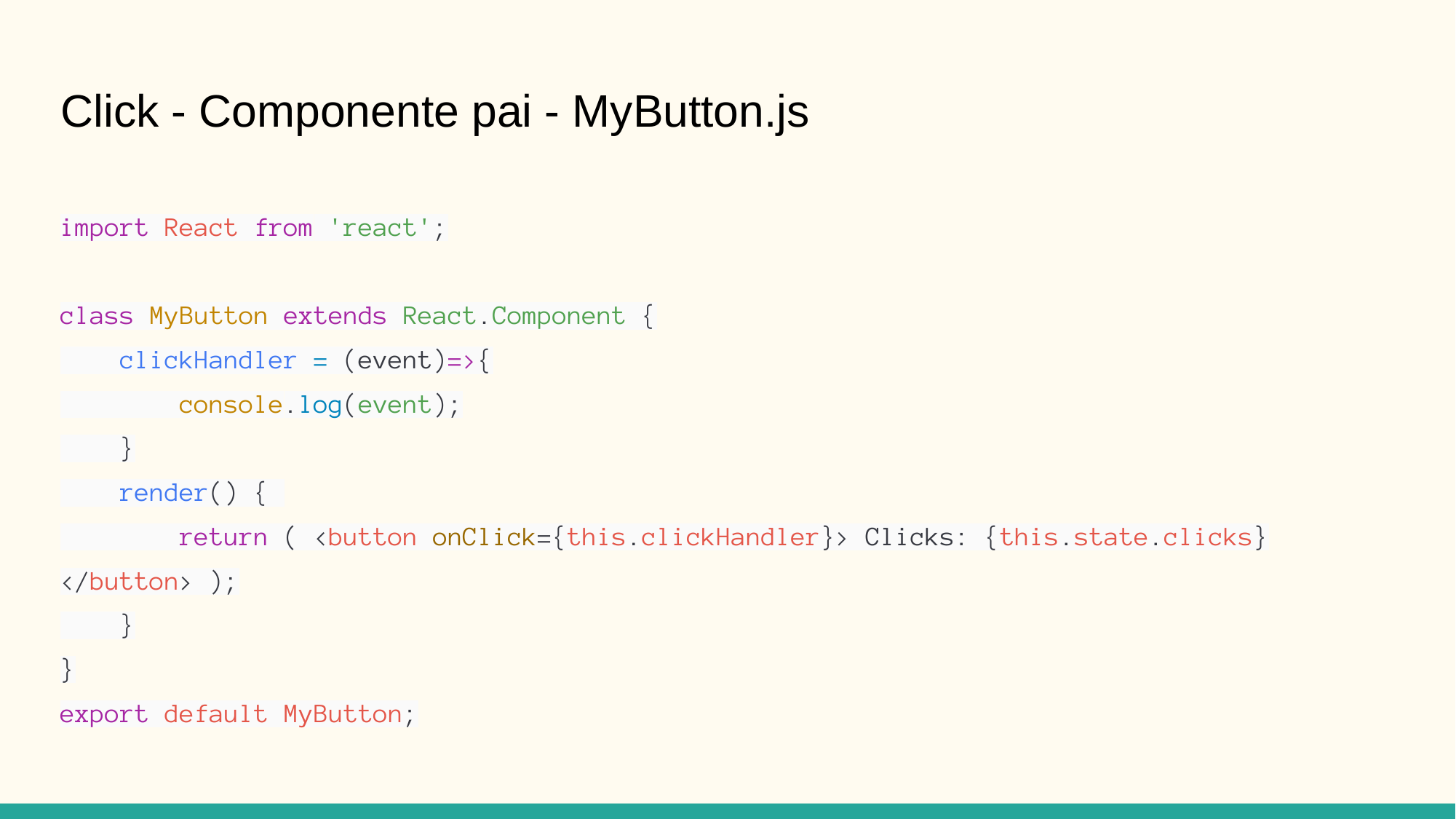

# Click - Componente pai - MyButton.js
import React from 'react';

class MyButton extends React.Component {
    clickHandler = (event)=>{
        console.log(event);
    }
    render() {
        return ( <button onClick={this.clickHandler}> Clicks: {this.state.clicks} </button> );
    }
}
export default MyButton;